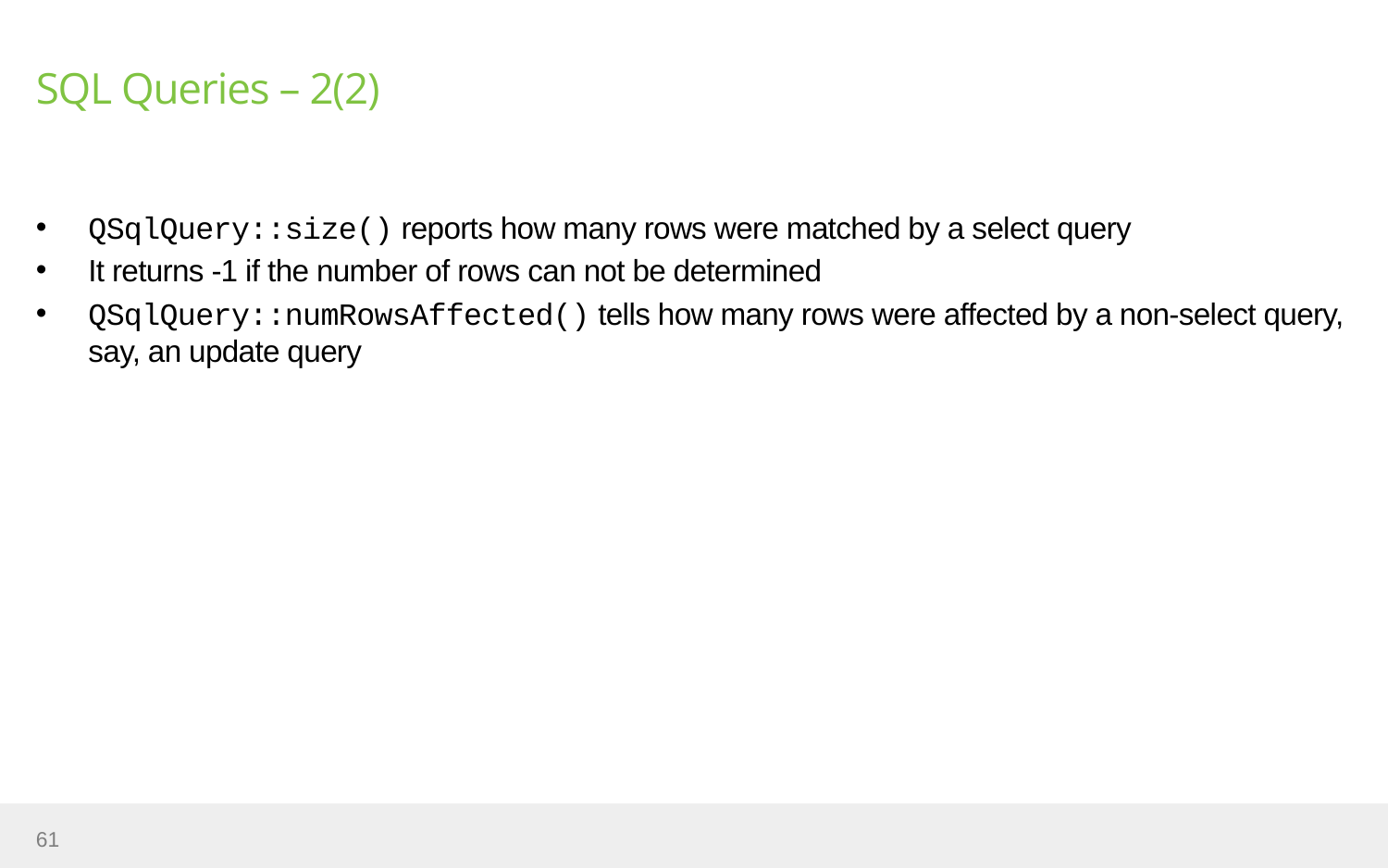

# SQL Queries – 2(2)
QSqlQuery::size() reports how many rows were matched by a select query
It returns -1 if the number of rows can not be determined
QSqlQuery::numRowsAffected() tells how many rows were affected by a non-select query, say, an update query

61